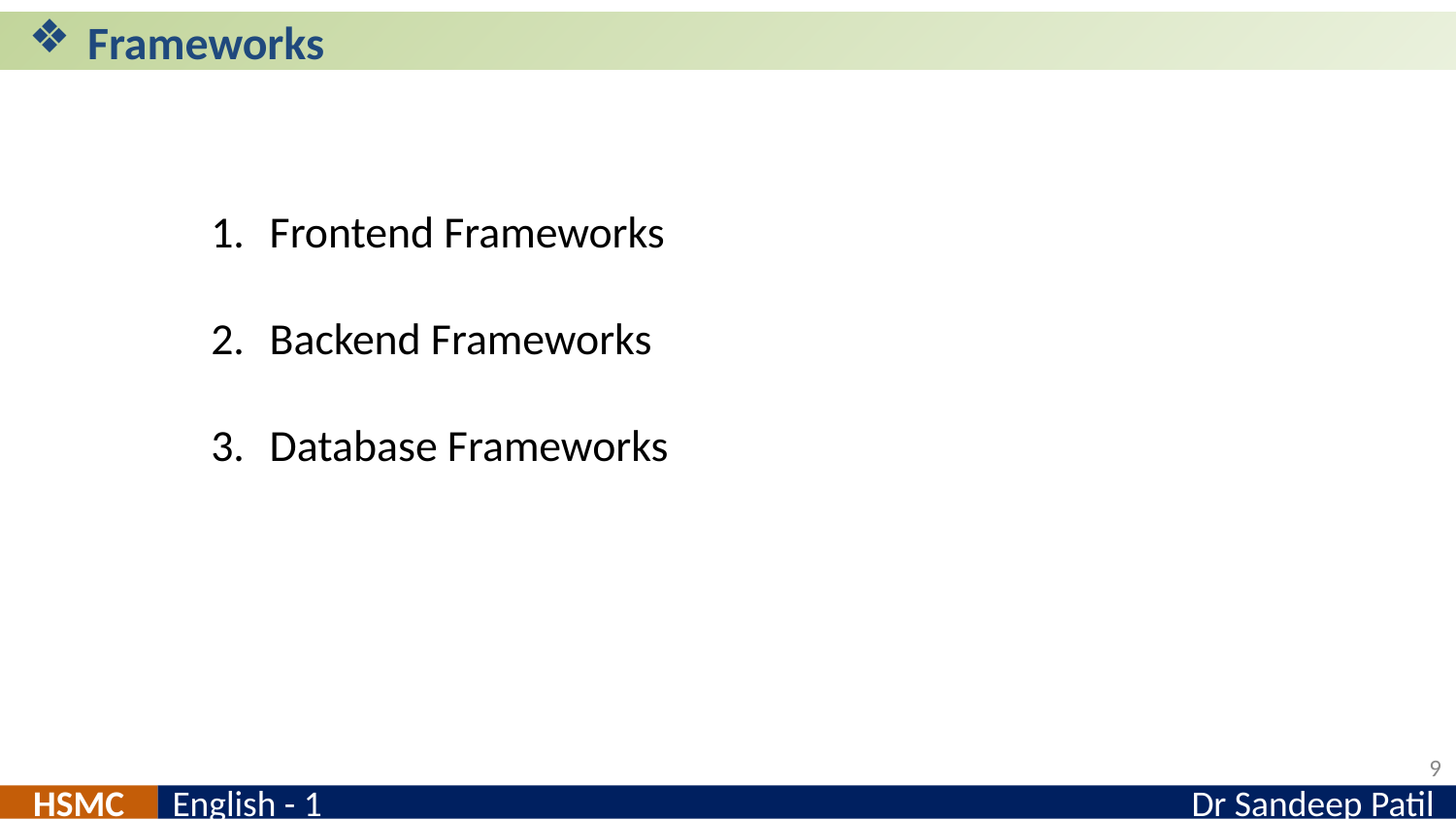

Frameworks
Frontend Frameworks

Backend Frameworks

Database Frameworks
9
HSMC
English - 1						Dr Sandeep Patil